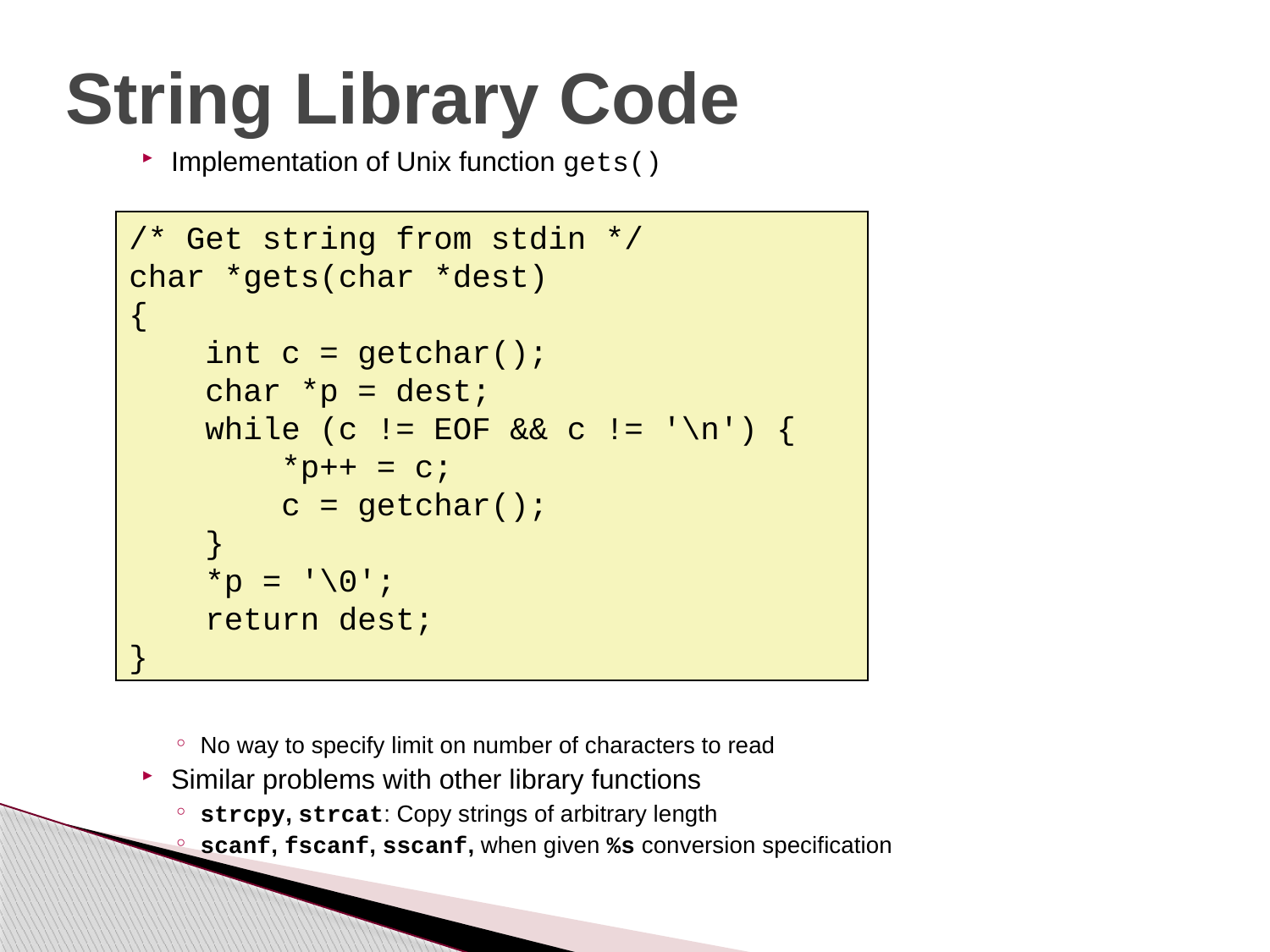

# String Library Code
Implementation of Unix function gets()

\

No way to specify limit on number of characters to read
Similar problems with other library functions
strcpy, strcat: Copy strings of arbitrary length
scanf, fscanf, sscanf, when given %s conversion specification
/* Get string from stdin */
char *gets(char *dest)
{
    int c = getchar();
    char *p = dest;
    while (c != EOF && c != '\n') {
        *p++ = c;
        c = getchar();
    }
    *p = '\0';
    return dest;
}